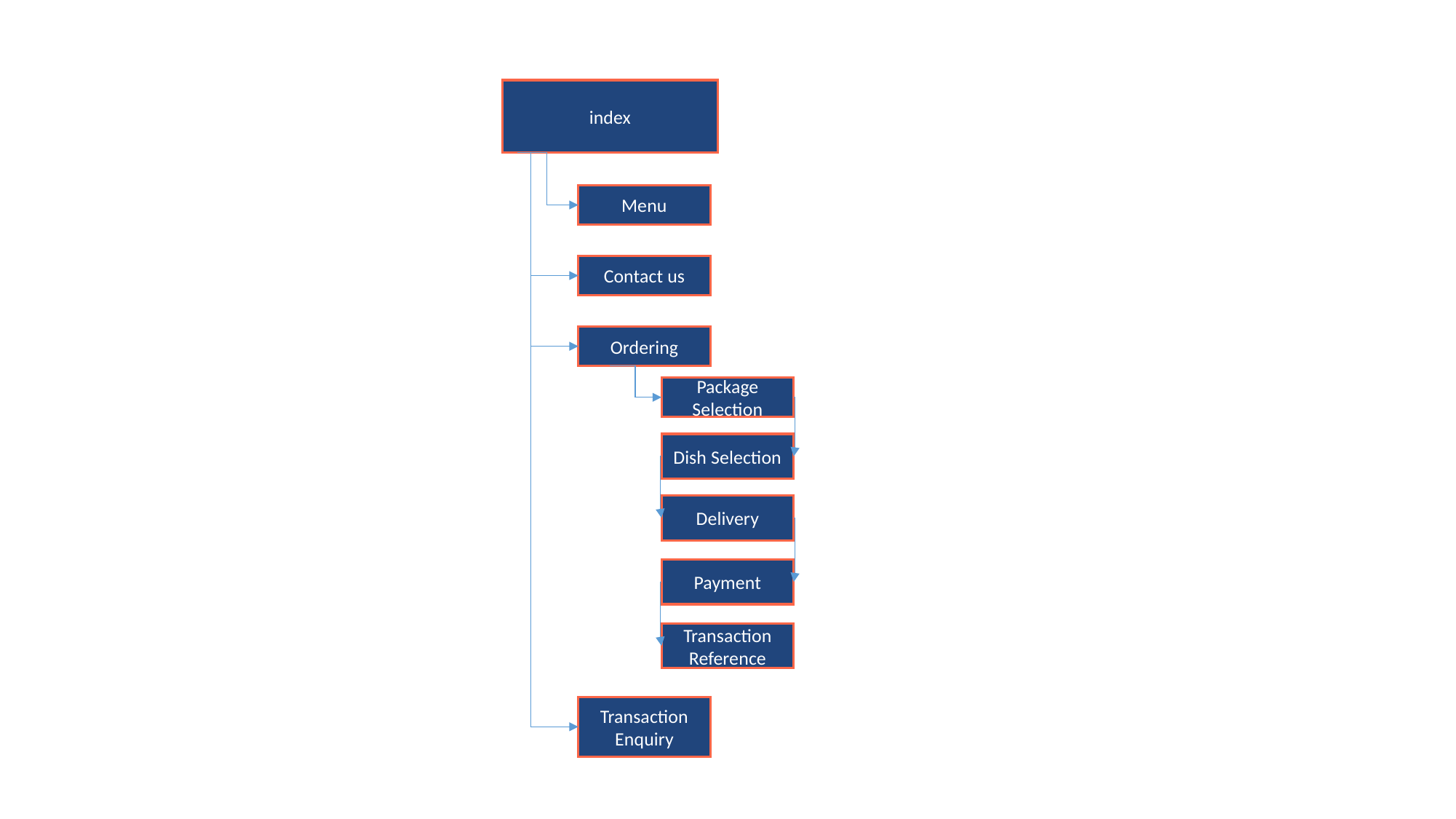

index
Menu
Contact us
Ordering
Package Selection
Dish Selection
Delivery
Payment
Transaction Reference
Transaction Enquiry